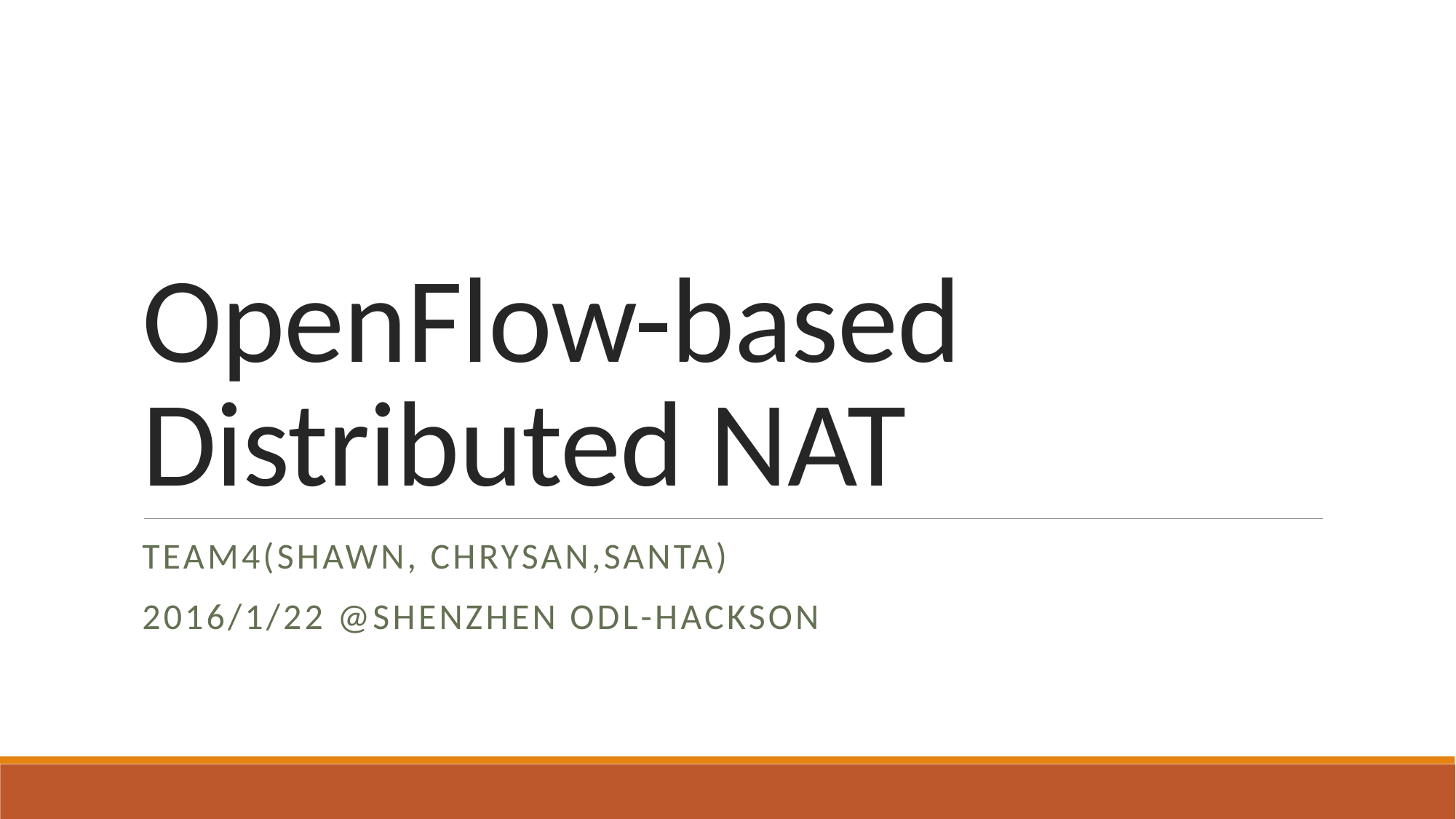

# OpenFlow-based Distributed NAT
Team4(Shawn, chrysan,sANTA)
2016/1/22 @SHENZHEN odl-hACKSON